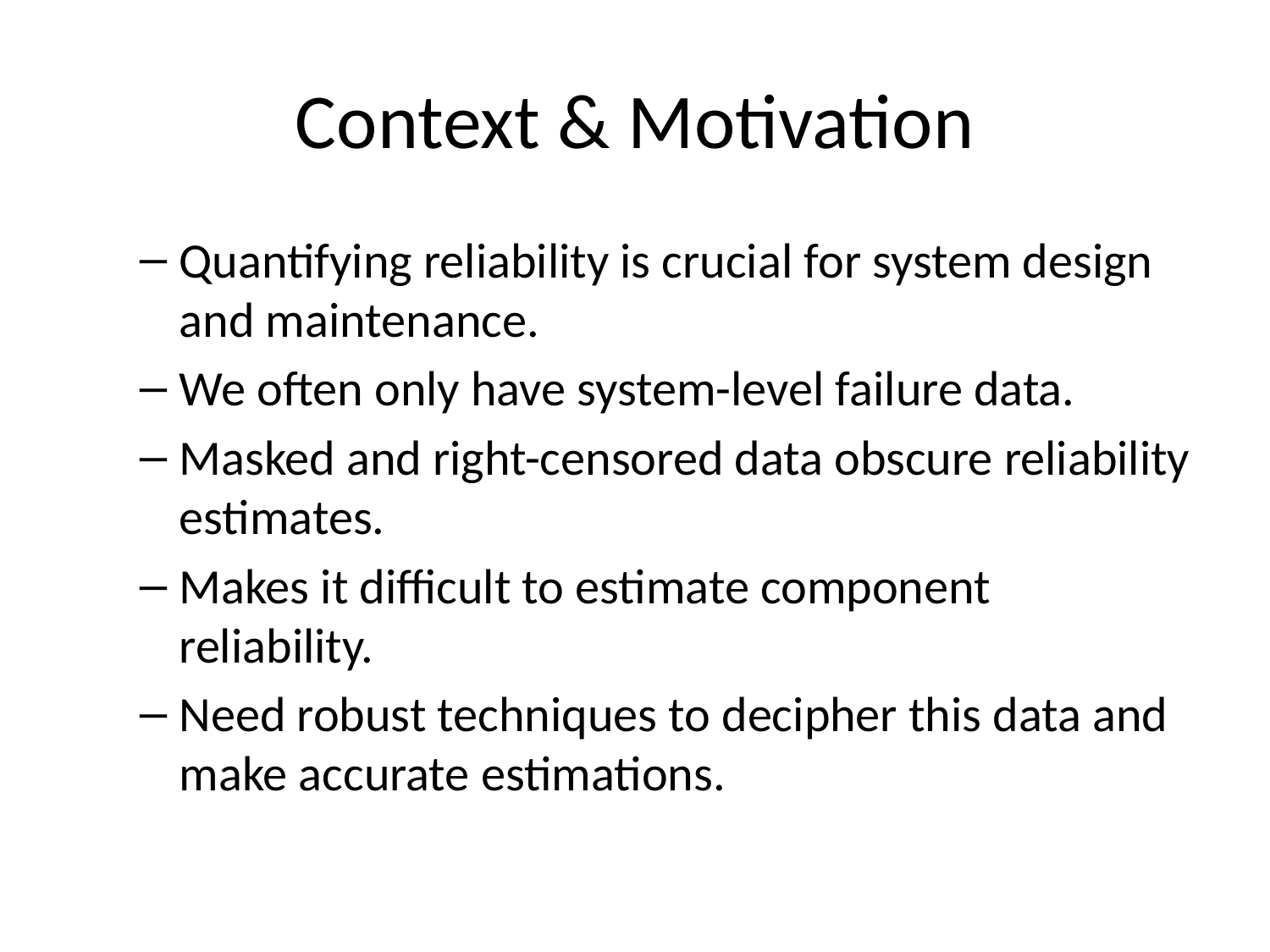

# Context & Motivation
Quantifying reliability is crucial for system design and maintenance.
We often only have system-level failure data.
Masked and right-censored data obscure reliability estimates.
Makes it difficult to estimate component reliability.
Need robust techniques to decipher this data and make accurate estimations.